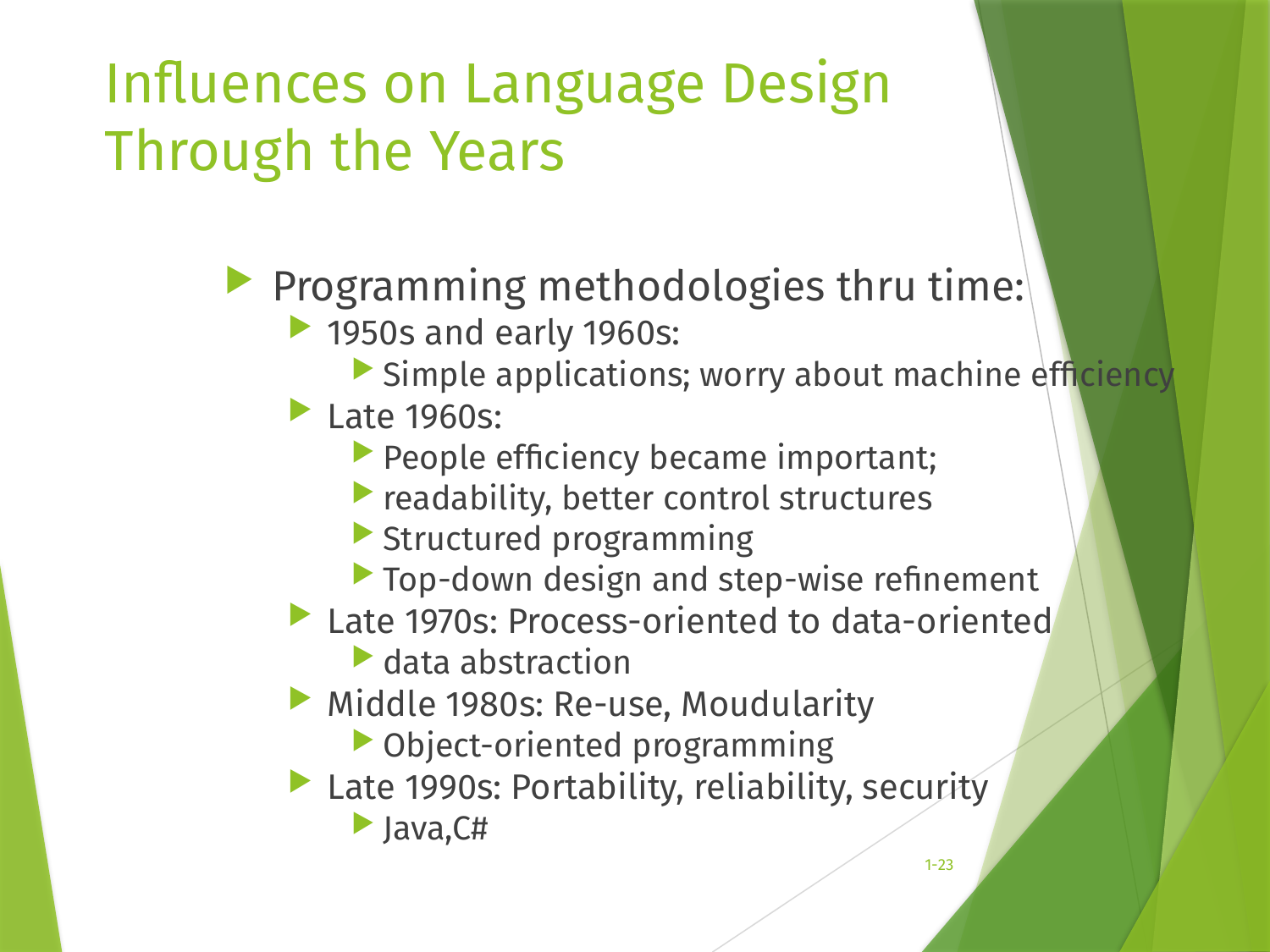

# Influences on Language Design Through the Years

Programming methodologies thru time:
1950s and early 1960s:
Simple applications; worry about machine efficiency
Late 1960s:
People efficiency became important;
readability, better control structures
Structured programming
Top-down design and step-wise refinement
Late 1970s: Process-oriented to data-oriented
data abstraction
Middle 1980s: Re-use, Moudularity
Object-oriented programming
Late 1990s: Portability, reliability, security
Java,C#

1-23